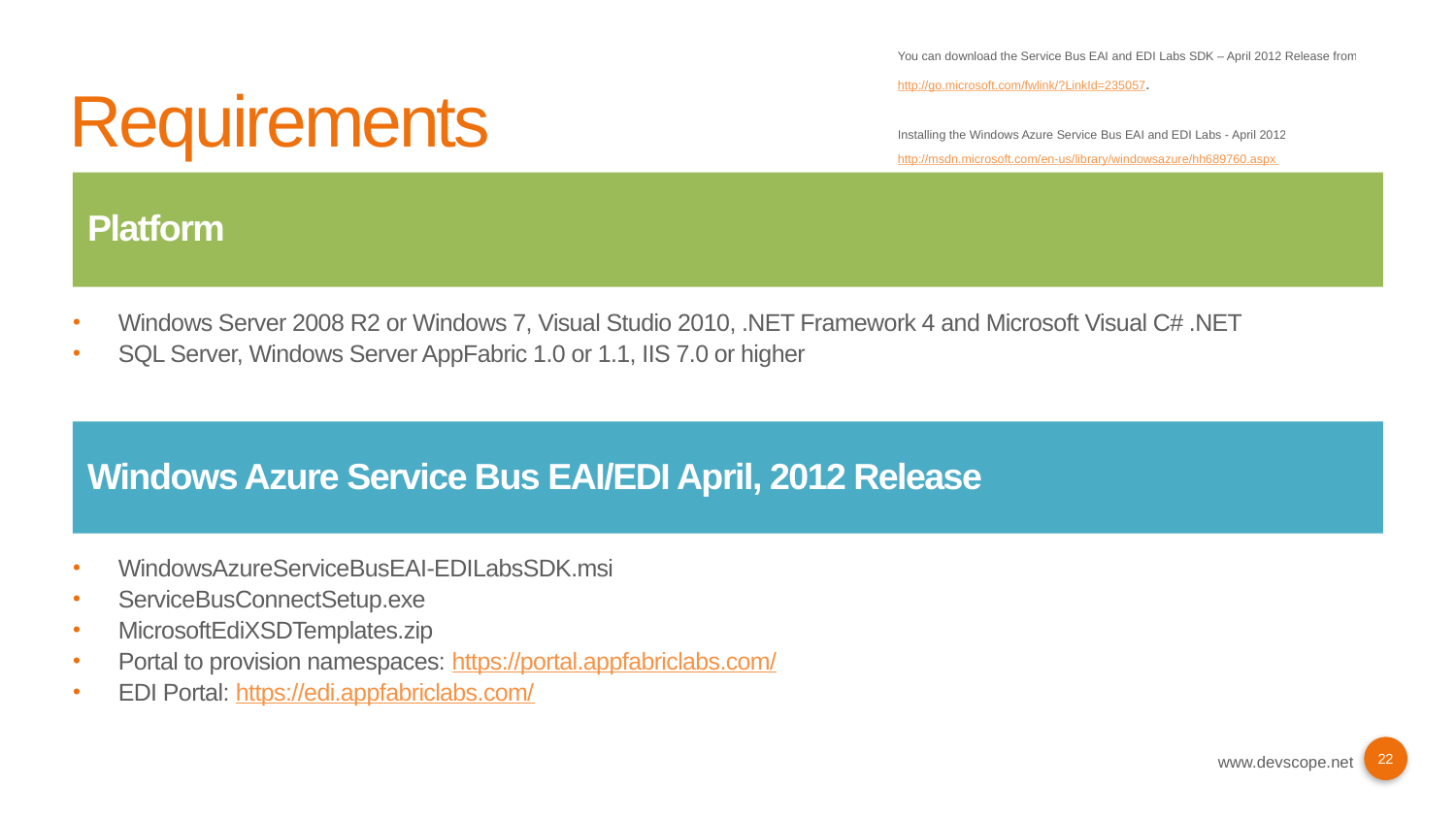

# Requirements
You can download the Service Bus EAI and EDI Labs SDK – April 2012 Release from http://go.microsoft.com/fwlink/?LinkId=235057.

Installing the Windows Azure Service Bus EAI and EDI Labs - April 2012
http://msdn.microsoft.com/en-us/library/windowsazure/hh689760.aspx
Platform
Windows Server 2008 R2 or Windows 7, Visual Studio 2010, .NET Framework 4 and Microsoft Visual C# .NET
SQL Server, Windows Server AppFabric 1.0 or 1.1, IIS 7.0 or higher
Windows Azure Service Bus EAI/EDI April, 2012 Release
WindowsAzureServiceBusEAI-EDILabsSDK.msi
ServiceBusConnectSetup.exe
MicrosoftEdiXSDTemplates.zip
Portal to provision namespaces: https://portal.appfabriclabs.com/
EDI Portal: https://edi.appfabriclabs.com/
22
www.devscope.net